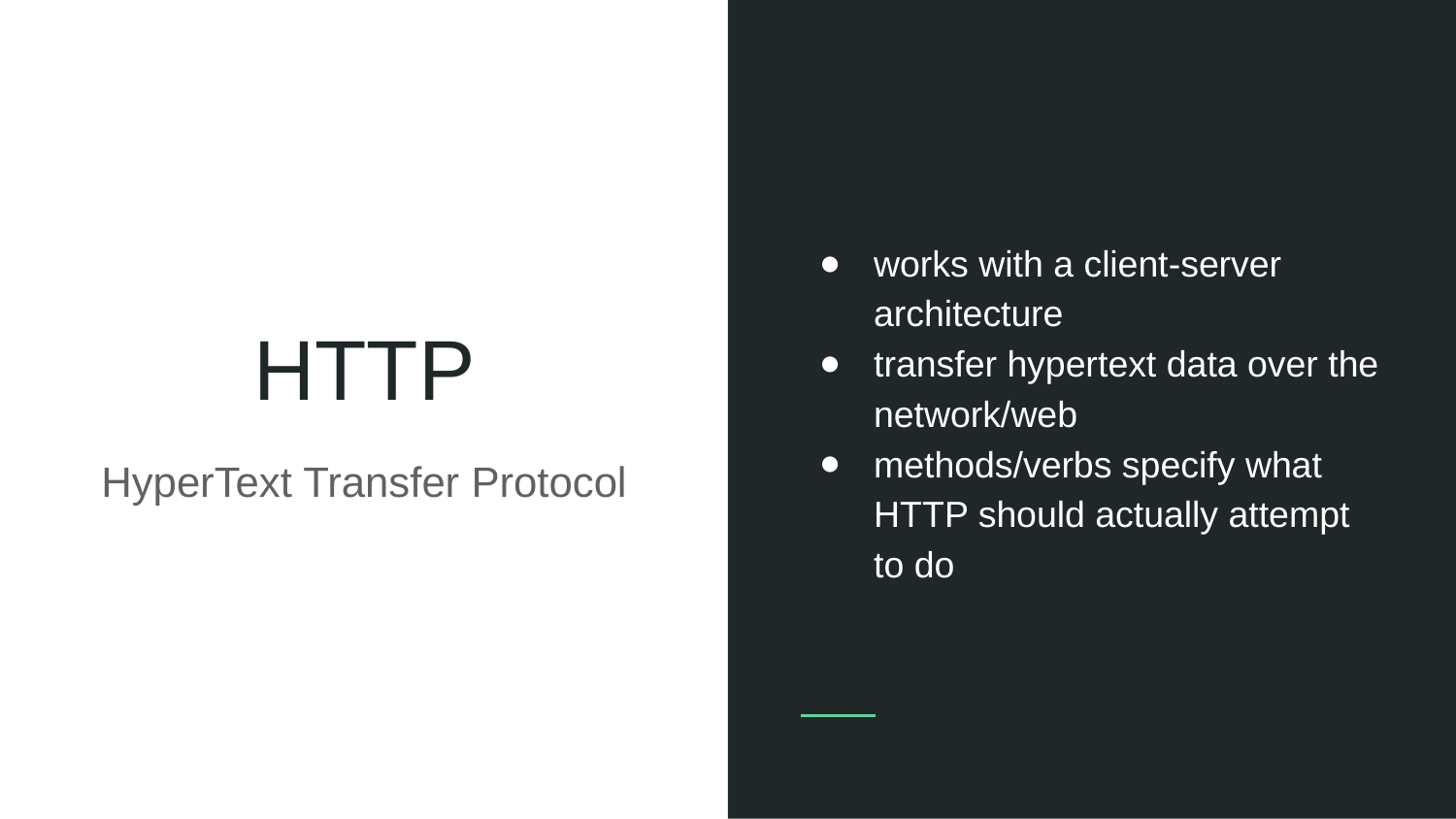

works with a client-server architecture
transfer hypertext data over the network/web
methods/verbs specify what HTTP should actually attempt to do
# HTTP
HyperText Transfer Protocol